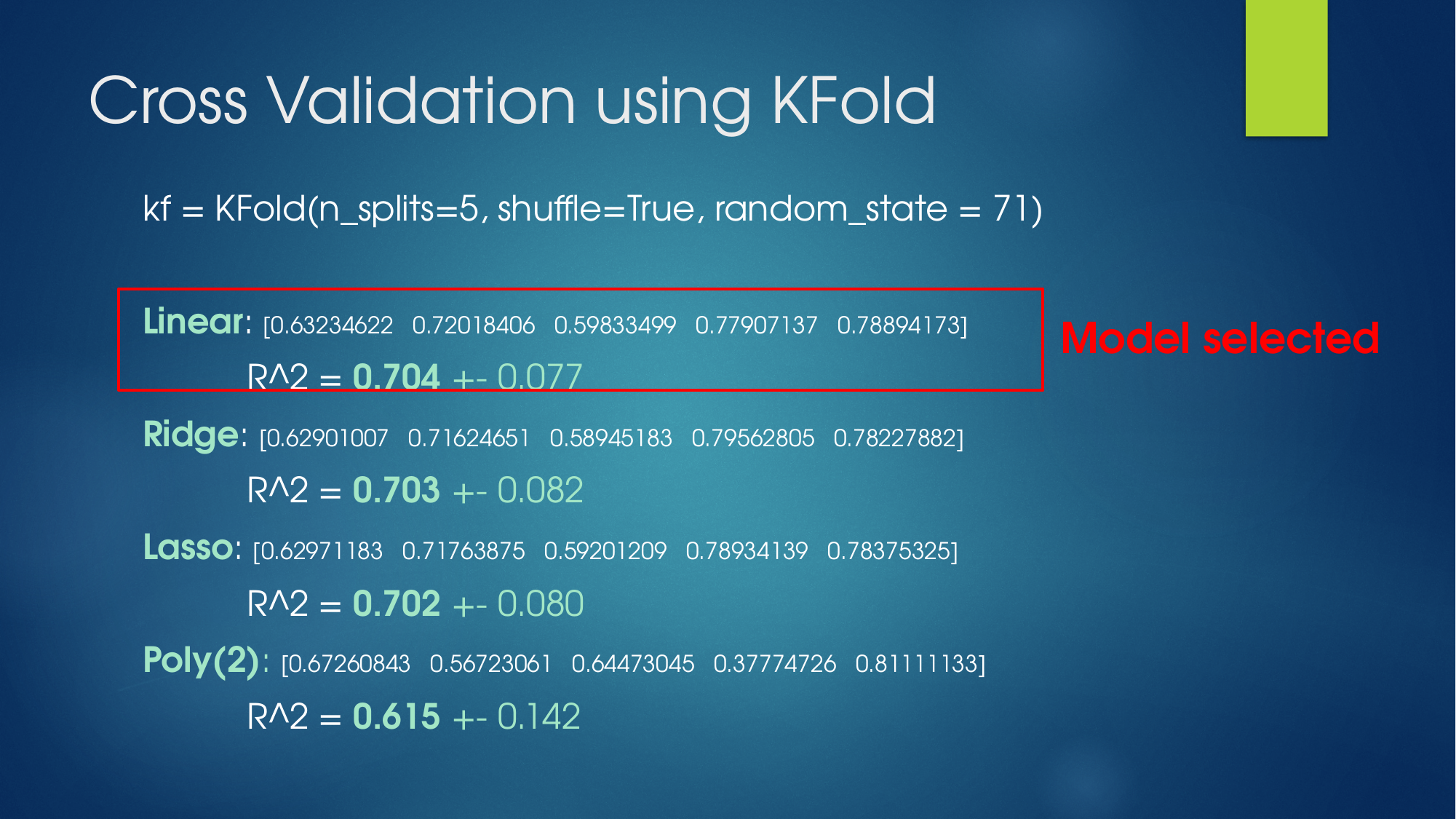

# Cross Validation using KFold
kf = KFold(n_splits=5, shuffle=True, random_state = 71)

Linear: [0.63234622   0.72018406   0.59833499   0.77907137   0.78894173]
	R^2 = 0.704 +- 0.077
Ridge: [0.62901007   0.71624651   0.58945183   0.79562805   0.78227882]
	R^2 = 0.703 +- 0.082
Lasso: [0.62971183   0.71763875   0.59201209   0.78934139   0.78375325]
	R^2 = 0.702 +- 0.080
Poly(2): [0.67260843   0.56723061   0.64473045   0.37774726   0.81111133]
	R^2 = 0.615 +- 0.142

Model selected